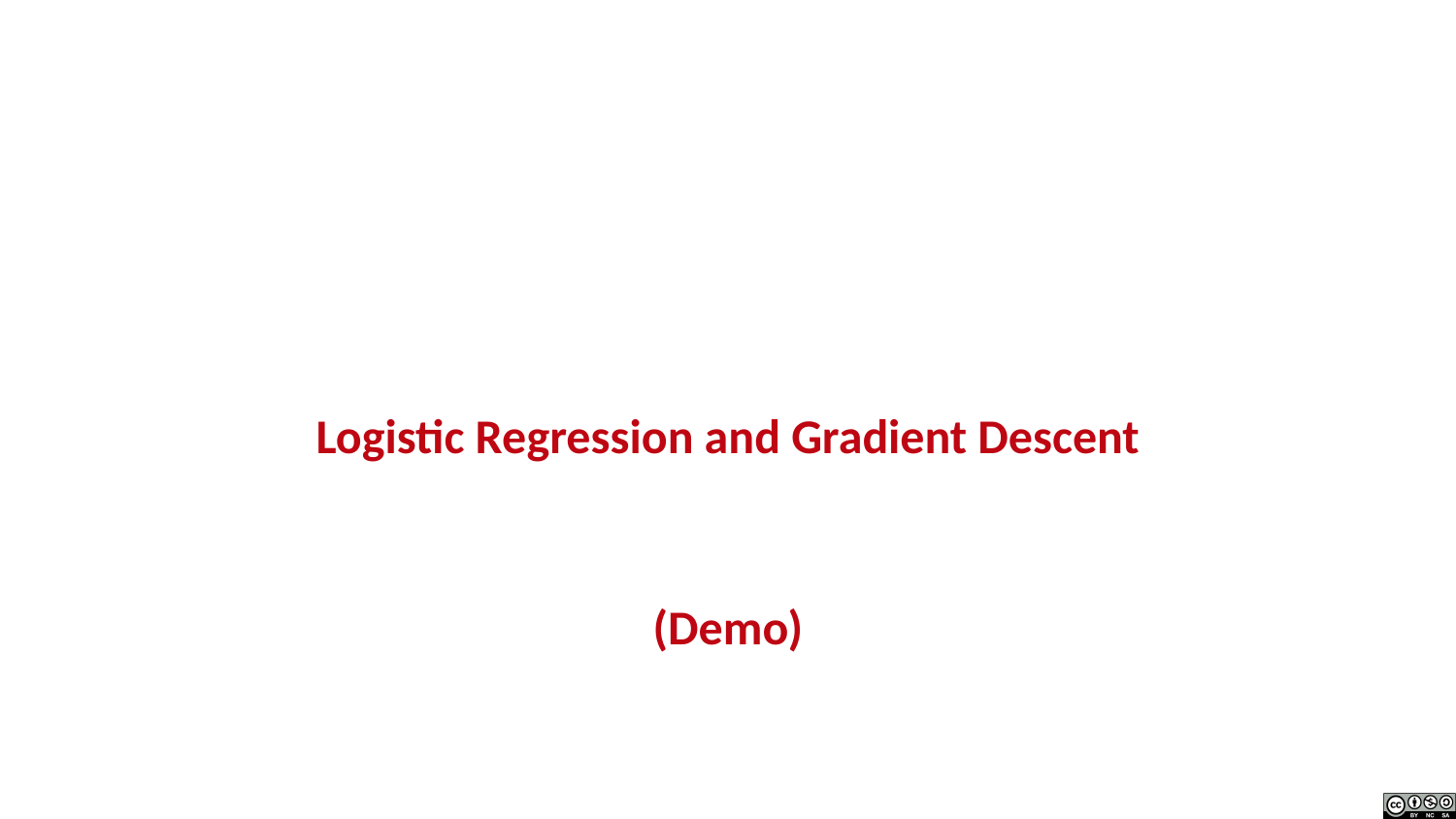

# Logistic Regression and Gradient Descent
(Demo)